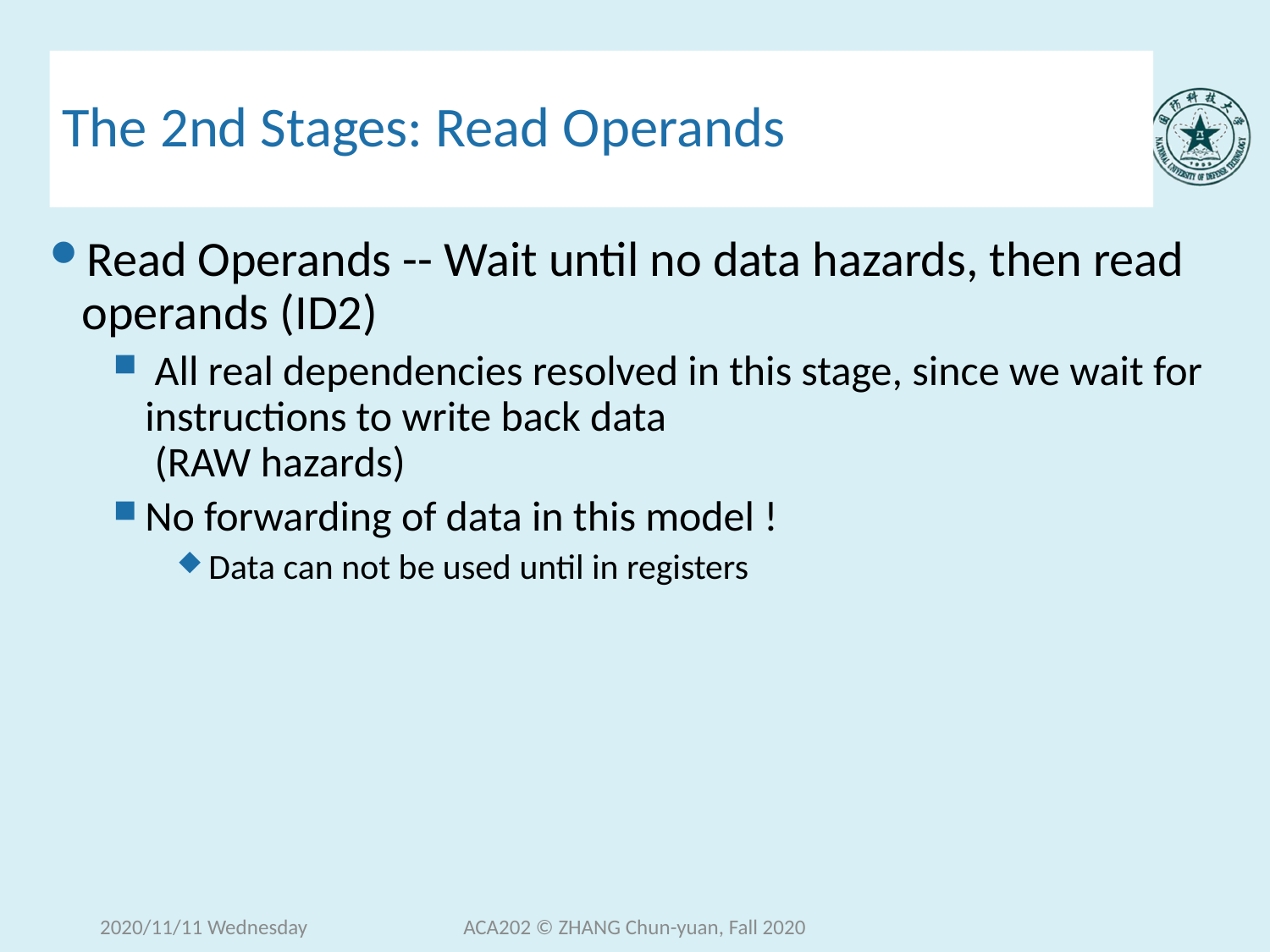

# The 2nd Stages: Read Operands
Read Operands -- Wait until no data hazards, then read operands (ID2)
 All real dependencies resolved in this stage, since we wait for instructions to write back data
 (RAW hazards)
No forwarding of data in this model !
Data can not be used until in registers
2020/11/11 Wednesday
ACA202 © ZHANG Chun-yuan, Fall 2020
9